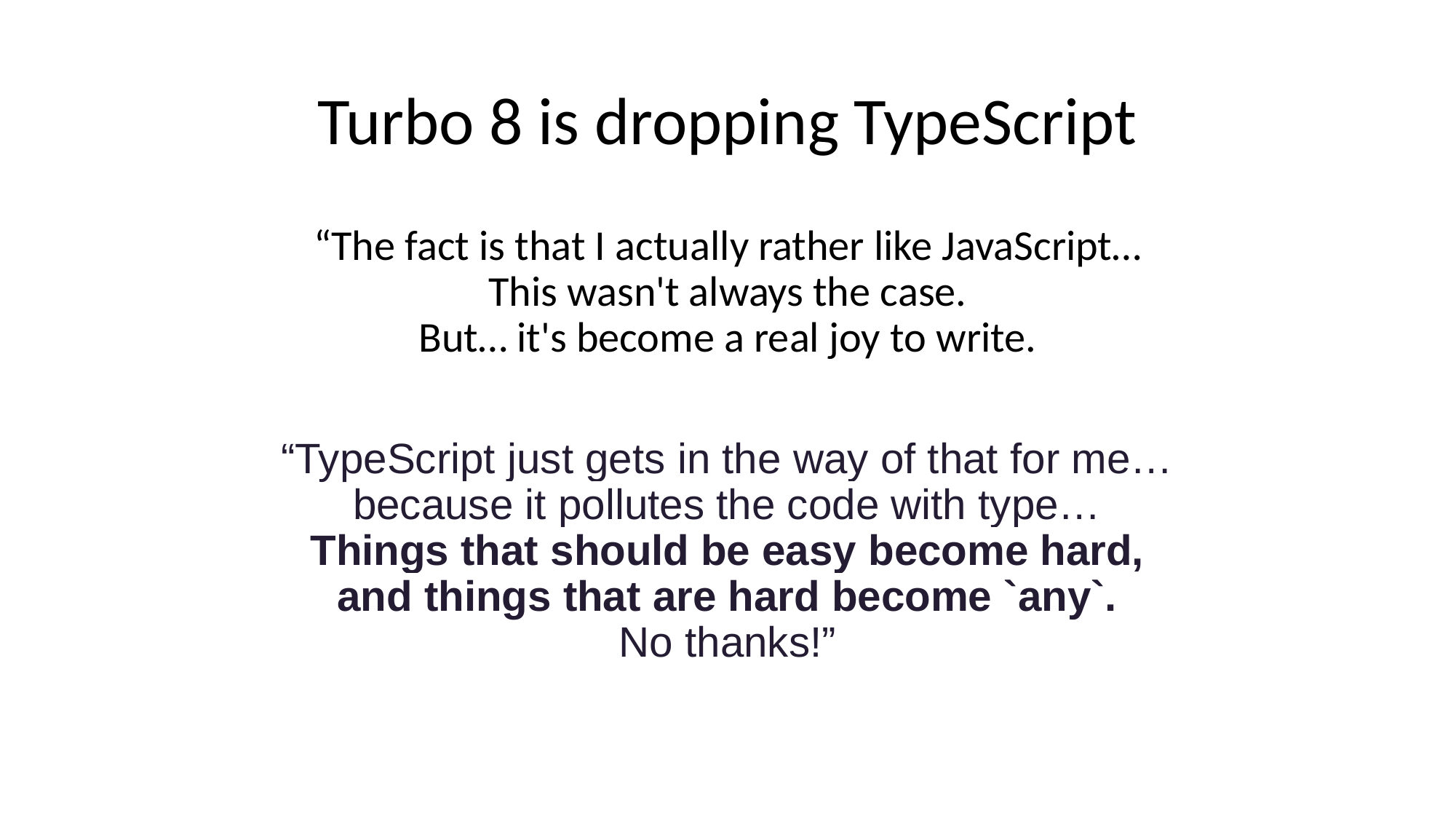

# Turbo 8 is dropping TypeScript
“The fact is that I actually rather like JavaScript…
This wasn't always the case.
But… it's become a real joy to write.

“TypeScript just gets in the way of that for me…
because it pollutes the code with type…
Things that should be easy become hard,
and things that are hard become `any`.
No thanks!”